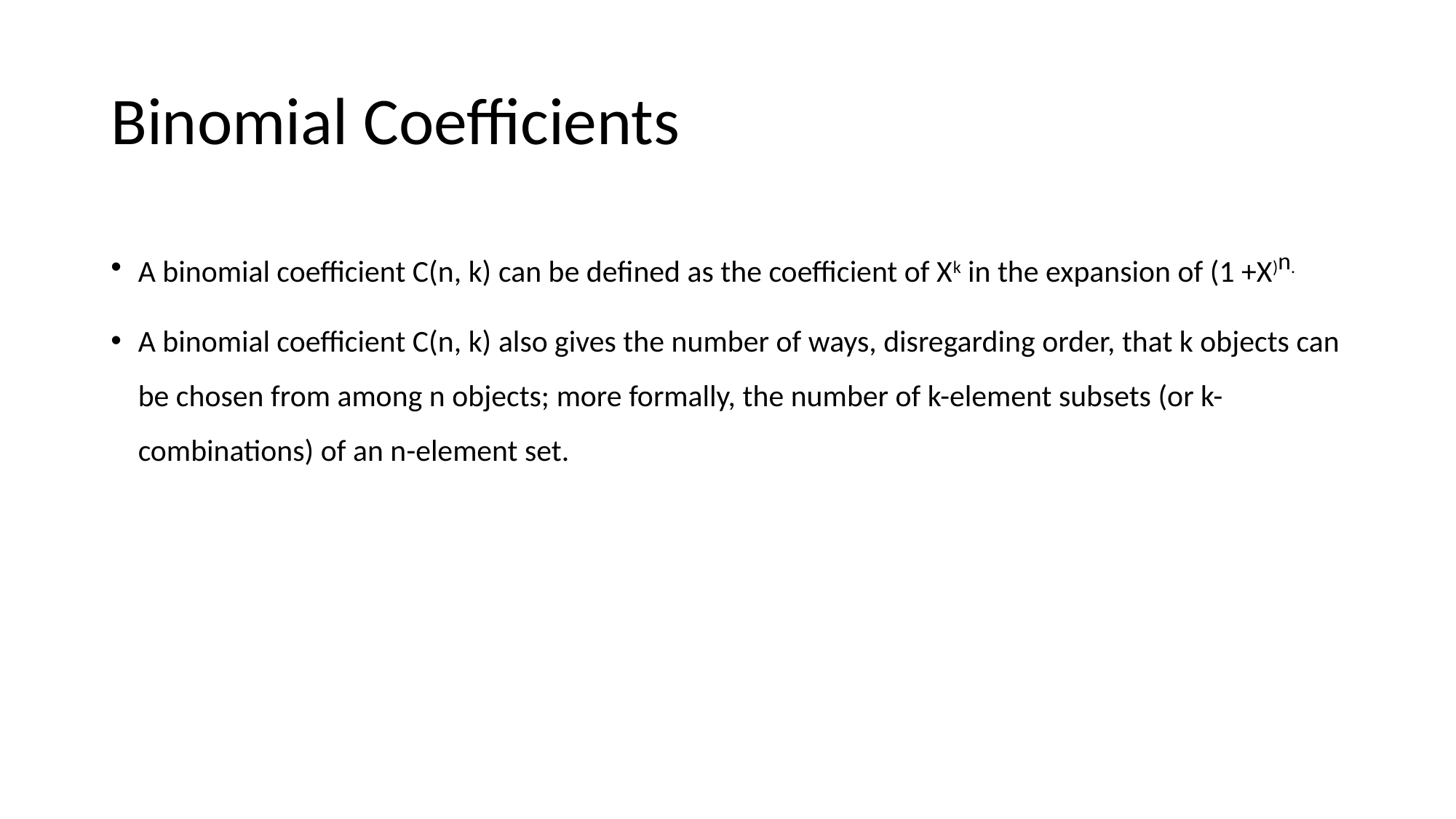

Binomial Coefficients
A binomial coefficient C(n, k) can be defined as the coefficient of Xk in the expansion of (1 +X)n.
A binomial coefficient C(n, k) also gives the number of ways, disregarding order, that k objects can be chosen from among n objects; more formally, the number of k-element subsets (or k-combinations) of an n-element set.